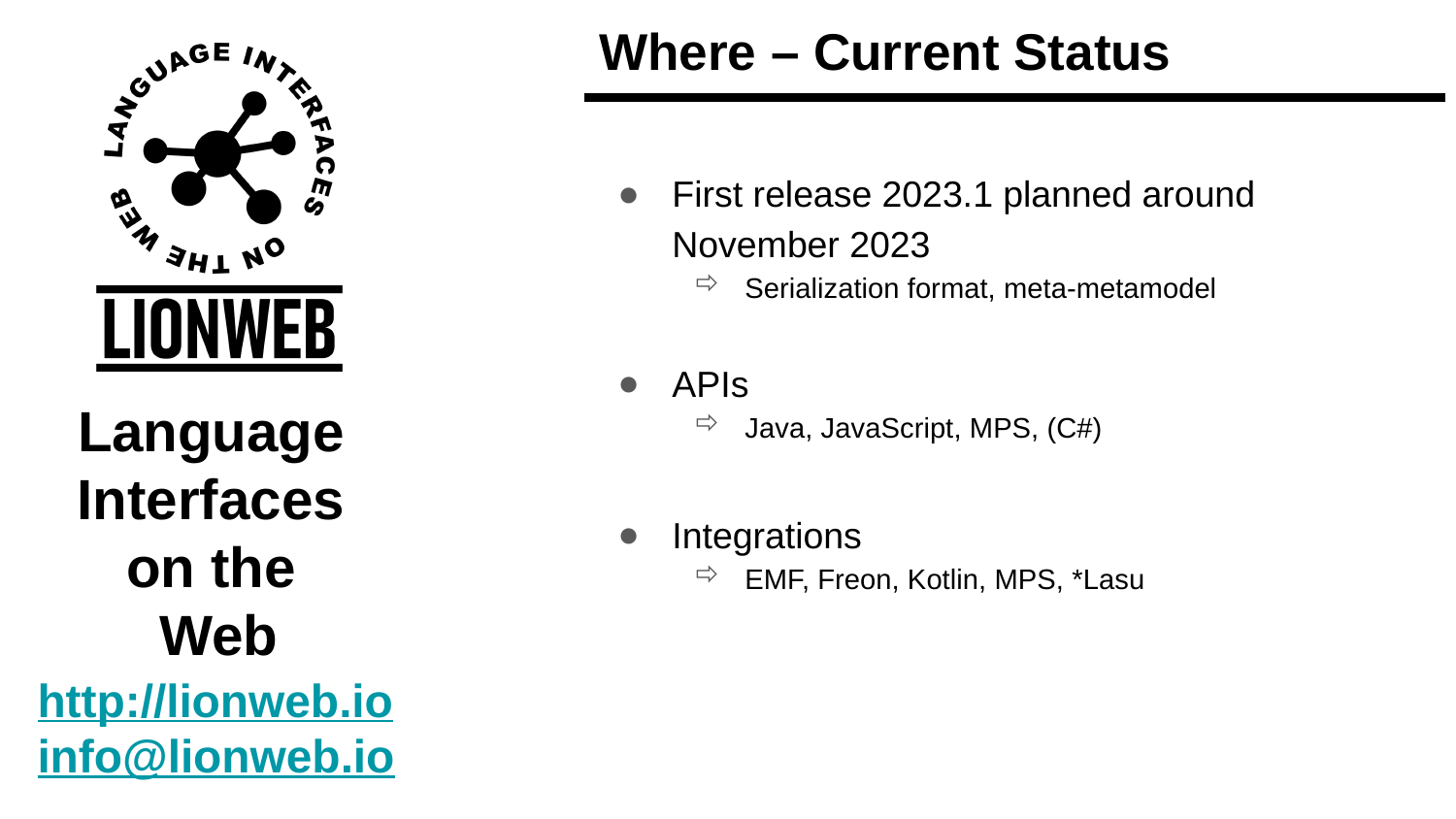

# Where – Current Status
First release 2023.1 planned around November 2023
Serialization format, meta-metamodel

APIs
Java, JavaScript, MPS, (C#)

Integrations
EMF, Freon, Kotlin, MPS, *Lasu